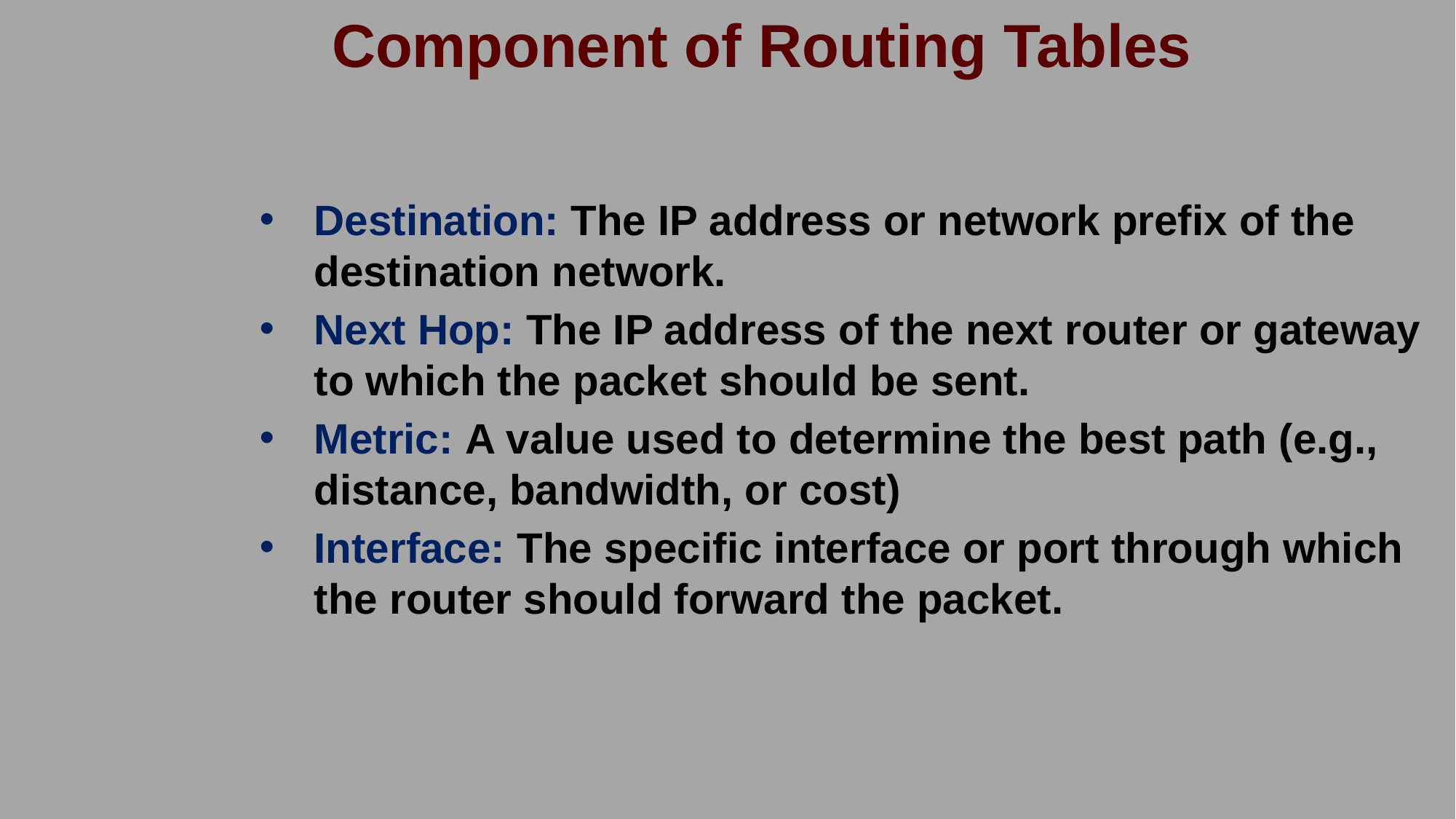

# Component of Routing Tables
Destination: The IP address or network prefix of the destination network.
Next Hop: The IP address of the next router or gateway to which the packet should be sent.
Metric: A value used to determine the best path (e.g., distance, bandwidth, or cost)
Interface: The specific interface or port through which the router should forward the packet.